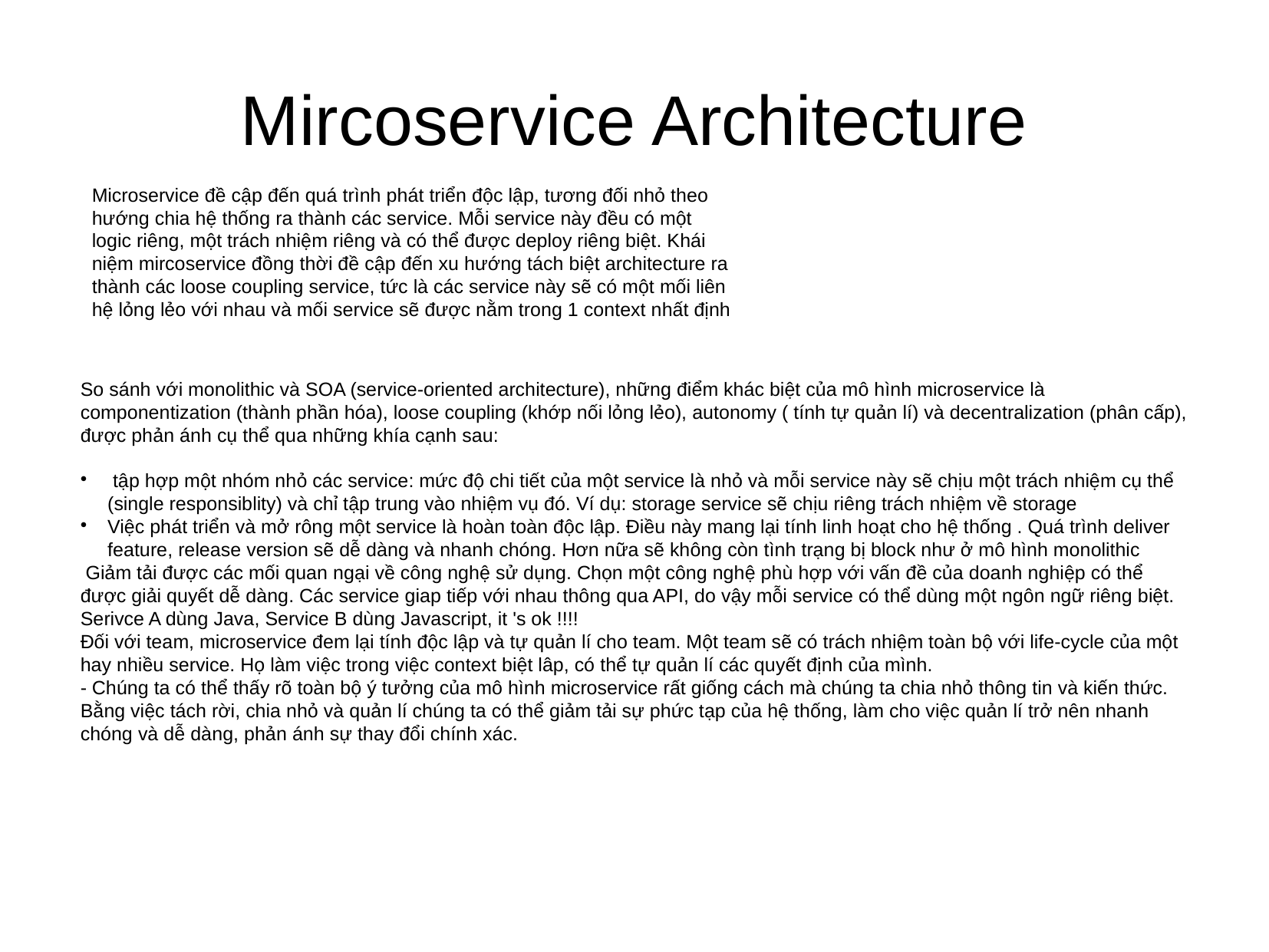

Mircoservice Architecture
Microservice đề cập đến quá trình phát triển độc lập, tương đối nhỏ theo hướng chia hệ thống ra thành các service. Mỗi service này đều có một logic riêng, một trách nhiệm riêng và có thể được deploy riêng biệt. Khái niệm mircoservice đồng thời đề cập đến xu hướng tách biệt architecture ra thành các loose coupling service, tức là các service này sẽ có một mối liên hệ lỏng lẻo với nhau và mối service sẽ được nằm trong 1 context nhất định
So sánh với monolithic và SOA (service-oriented architecture), những điểm khác biệt của mô hình microservice là componentization (thành phần hóa), loose coupling (khớp nối lỏng lẻo), autonomy ( tính tự quản lí) và decentralization (phân cấp), được phản ánh cụ thể qua những khía cạnh sau:

 tập hợp một nhóm nhỏ các service: mức độ chi tiết của một service là nhỏ và mỗi service này sẽ chịu một trách nhiệm cụ thể (single responsiblity) và chỉ tập trung vào nhiệm vụ đó. Ví dụ: storage service sẽ chịu riêng trách nhiệm về storage
Việc phát triển và mở rông một service là hoàn toàn độc lập. Điều này mang lại tính linh hoạt cho hệ thống . Quá trình deliver feature, release version sẽ dễ dàng và nhanh chóng. Hơn nữa sẽ không còn tình trạng bị block như ở mô hình monolithic
 Giảm tải được các mối quan ngại về công nghệ sử dụng. Chọn một công nghệ phù hợp với vấn đề của doanh nghiệp có thể được giải quyết dễ dàng. Các service giap tiếp với nhau thông qua API, do vậy mỗi service có thể dùng một ngôn ngữ riêng biệt. Serivce A dùng Java, Service B dùng Javascript, it 's ok !!!!
Đối với team, microservice đem lại tính độc lập và tự quản lí cho team. Một team sẽ có trách nhiệm toàn bộ với life-cycle của một hay nhiều service. Họ làm việc trong việc context biệt lâp, có thể tự quản lí các quyết định của mình.
- Chúng ta có thể thấy rõ toàn bộ ý tưởng của mô hình microservice rất giống cách mà chúng ta chia nhỏ thông tin và kiến thức. Bằng việc tách rời, chia nhỏ và quản lí chúng ta có thể giảm tải sự phức tạp của hệ thống, làm cho việc quản lí trở nên nhanh chóng và dễ dàng, phản ánh sự thay đổi chính xác.